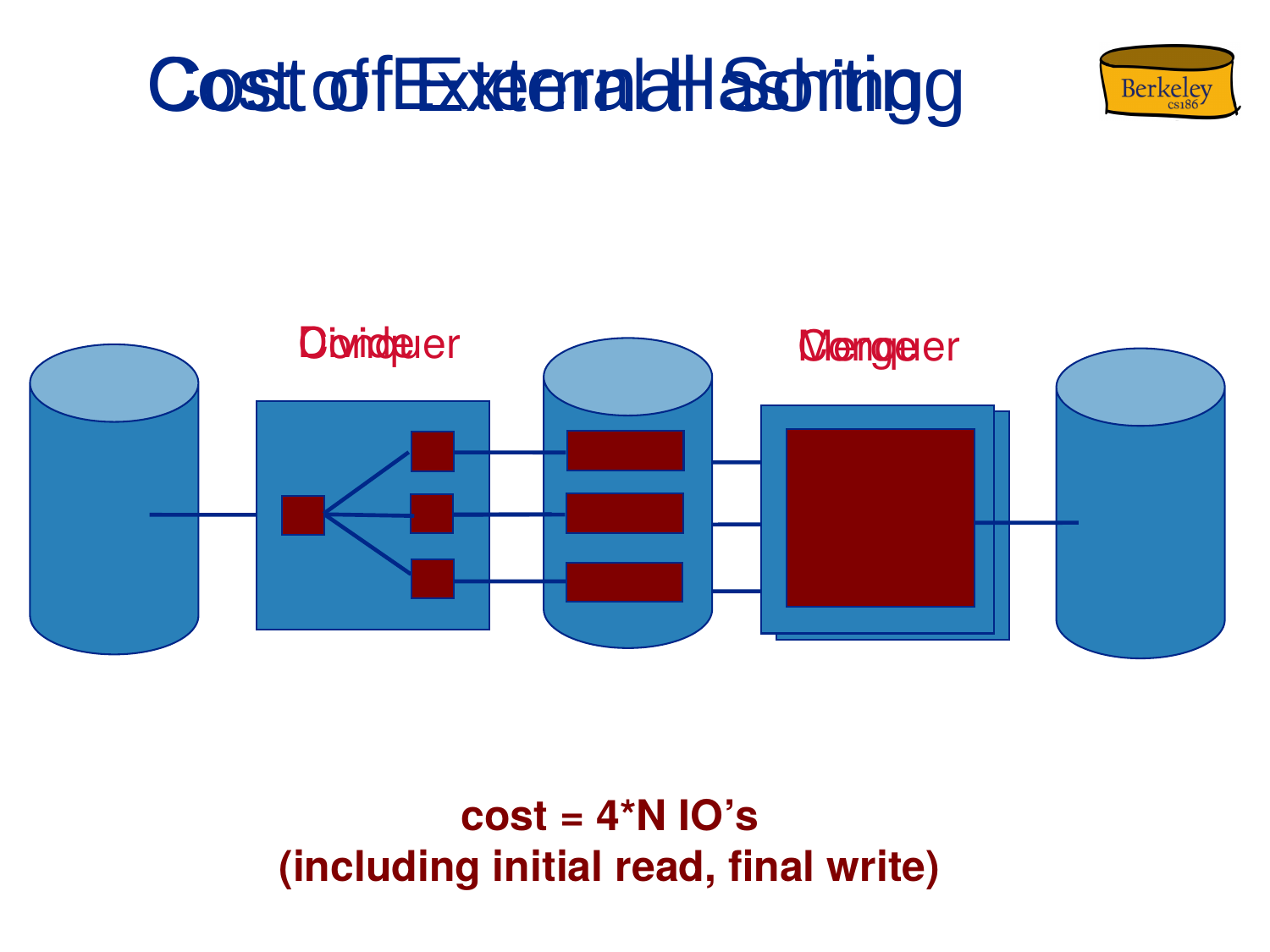

Cost of External Sorting
# Cost of External Hashing
Divide
Conquer
Conquer
Merge

cost = 4*N IO’s
(including initial read, final write)